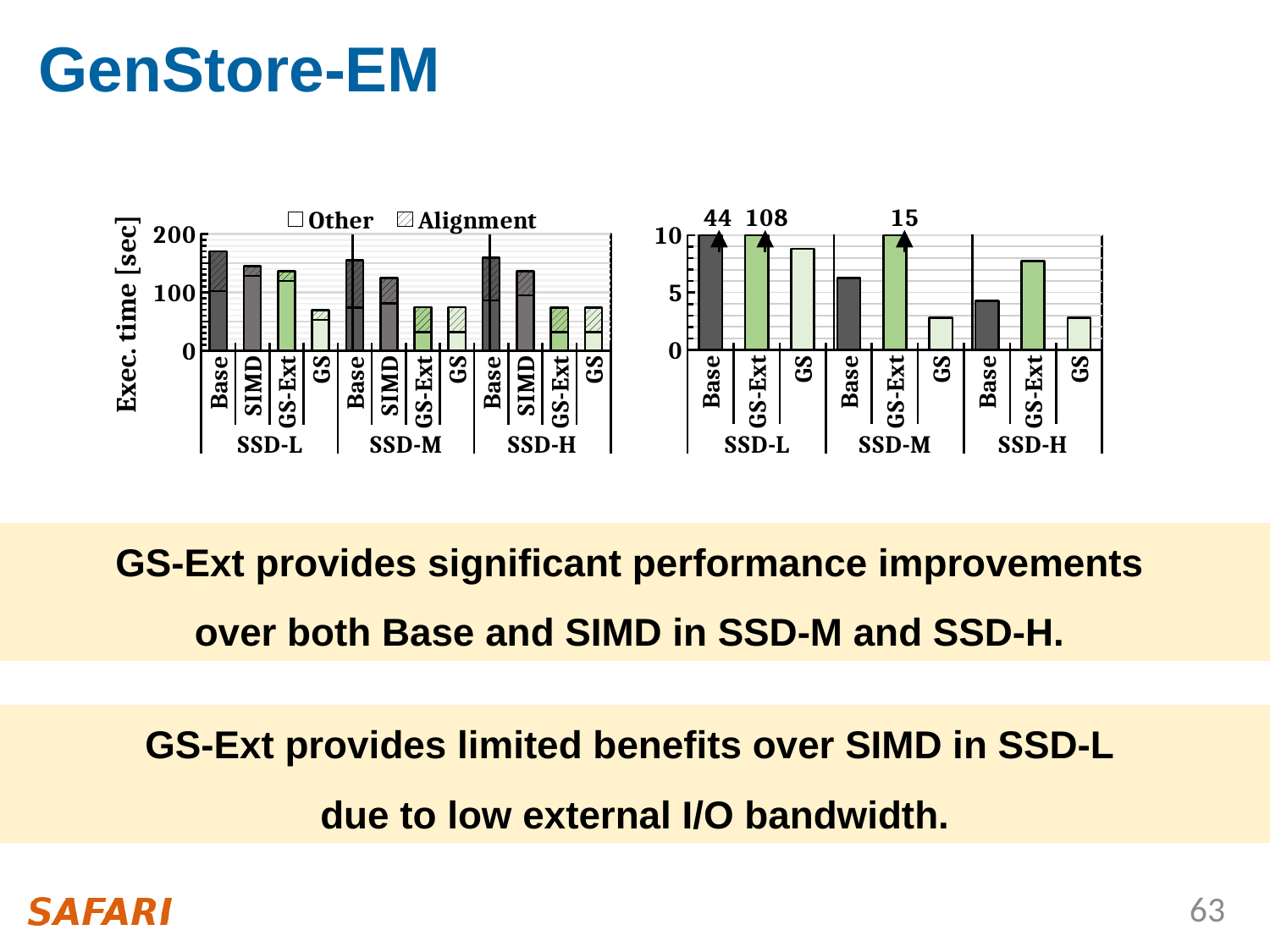

# GenStore-EM

### Chart

| Category |  |  |
|---|---|---|
| Base | 44.0 | 0.0 |
| GS-Ext | 108.4 | 0.0 |
| GS | 8.8 | 0.0 |
| Base | 6.285714286 | 0.0 |
| GS-Ext | 15.48571429 | 0.0 |
| GS | 2.822916667 | 0.0 |
| Base | 4.283229814 | 0.0 |
| GS-Ext | 7.742857143 | 0.0 |
| GS | 2.822916667 | 0.0 |

### Chart

| Category | Other | Alignment |
|---|---|---|
| Base | 101.8 | 68.37 |
| SIMD | 128.44 | 16.46 |
| GS-Ext | 119.24 | 16.46 |
| GS | 52.78 | 16.46 |
| Base | 73.98 | 80.67 |
| SIMD | 81.378 | 43.02 |
| GS-Ext | 31.69 | 43.02 |
| GS | 31.69 | 43.02 |
| Base | 86.17 | 72.9 |
| SIMD | 94.787 | 41.39 |
| GS-Ext | 31.92 | 41.39 |
| GS | 31.92 | 41.39 |
44
108
15
Exec. time [sec]
GS-Ext provides significant performance improvements
over both Base and SIMD in SSD-M and SSD-H.
GS-Ext provides limited benefits over SIMD in SSD-L
due to low external I/O bandwidth.